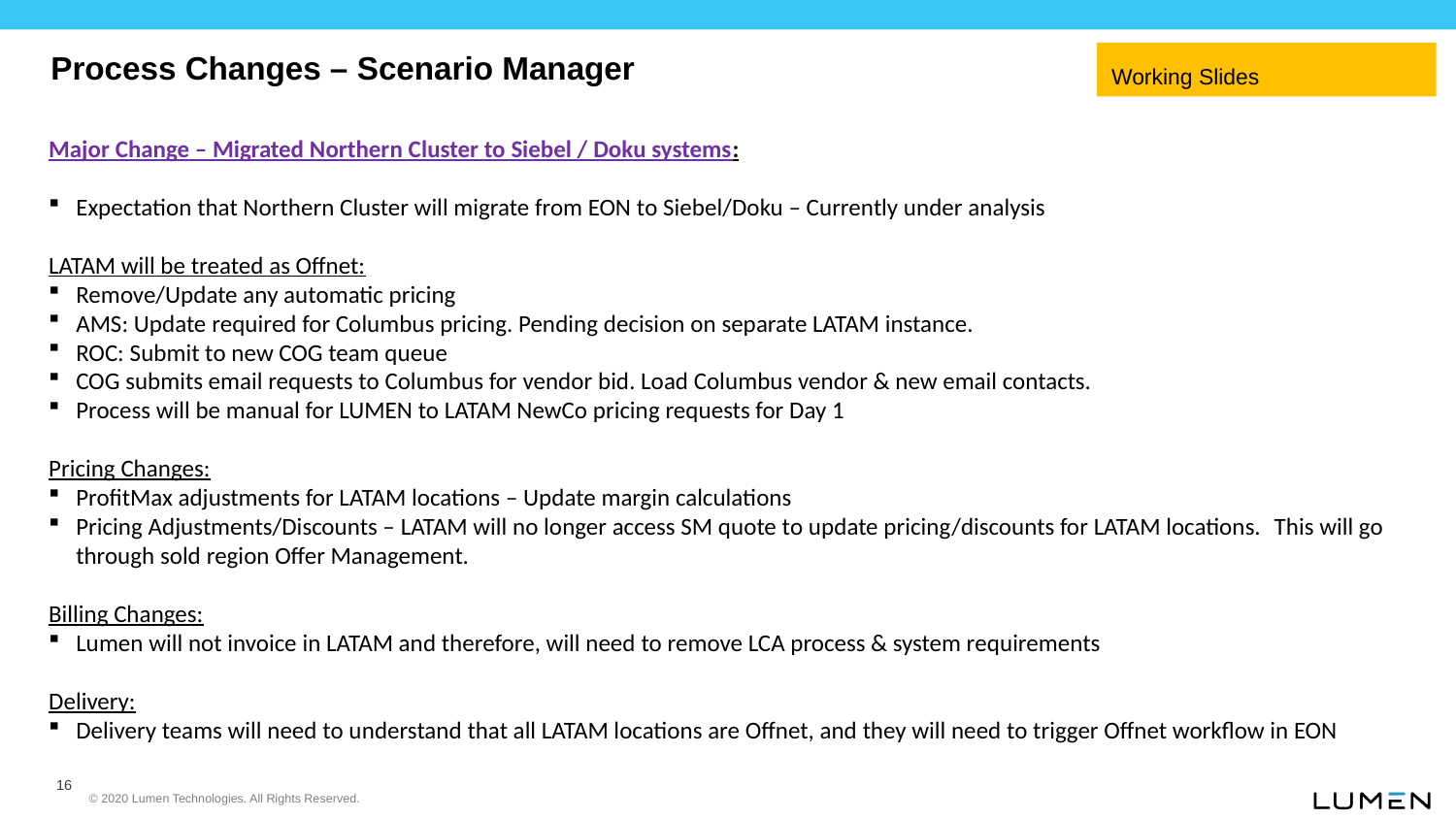

Process Changes – Scenario Manager
Working Slides
Major Change – Migrated Northern Cluster to Siebel / Doku systems:

Expectation that Northern Cluster will migrate from EON to Siebel/Doku – Currently under analysis

LATAM will be treated as Offnet:
Remove/Update any automatic pricing
AMS: Update required for Columbus pricing. Pending decision on separate LATAM instance.
ROC: Submit to new COG team queue
COG submits email requests to Columbus for vendor bid. Load Columbus vendor & new email contacts.
Process will be manual for LUMEN to LATAM NewCo pricing requests for Day 1

Pricing Changes:
ProfitMax adjustments for LATAM locations – Update margin calculations
Pricing Adjustments/Discounts – LATAM will no longer access SM quote to update pricing/discounts for LATAM locations.  This will go through sold region Offer Management.

Billing Changes:
Lumen will not invoice in LATAM and therefore, will need to remove LCA process & system requirements

Delivery:
Delivery teams will need to understand that all LATAM locations are Offnet, and they will need to trigger Offnet workflow in EON
16